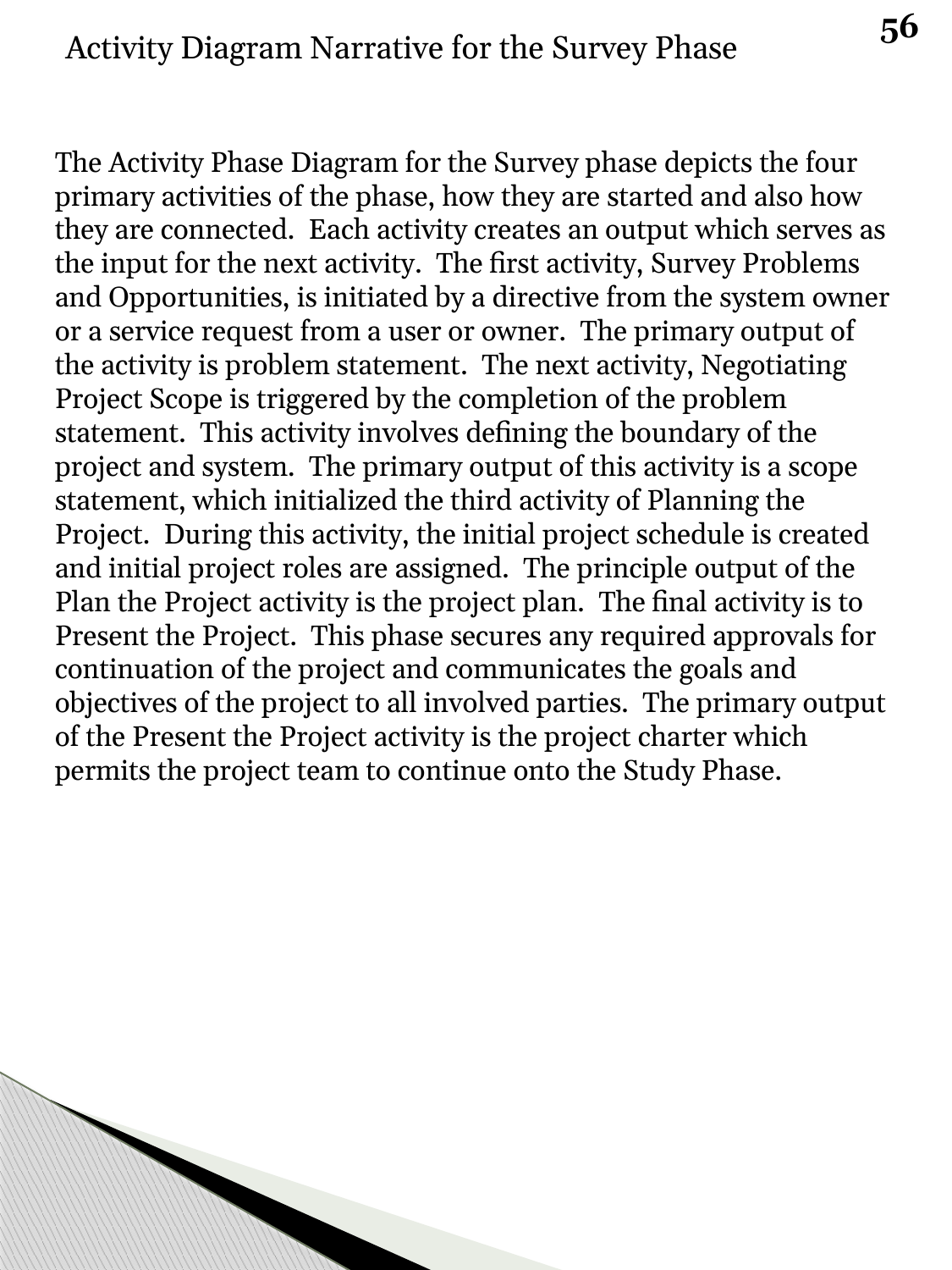

56
Activity Diagram Narrative for the Survey Phase
The Activity Phase Diagram for the Survey phase depicts the four primary activities of the phase, how they are started and also how they are connected.  Each activity creates an output which serves as the input for the next activity.  The first activity, Survey Problems and Opportunities, is initiated by a directive from the system owner or a service request from a user or owner.  The primary output of the activity is problem statement.  The next activity, Negotiating Project Scope is triggered by the completion of the problem statement.  This activity involves defining the boundary of the project and system.  The primary output of this activity is a scope statement, which initialized the third activity of Planning the Project.  During this activity, the initial project schedule is created and initial project roles are assigned.  The principle output of the Plan the Project activity is the project plan.  The final activity is to Present the Project.  This phase secures any required approvals for continuation of the project and communicates the goals and objectives of the project to all involved parties.  The primary output of the Present the Project activity is the project charter which permits the project team to continue onto the Study Phase.